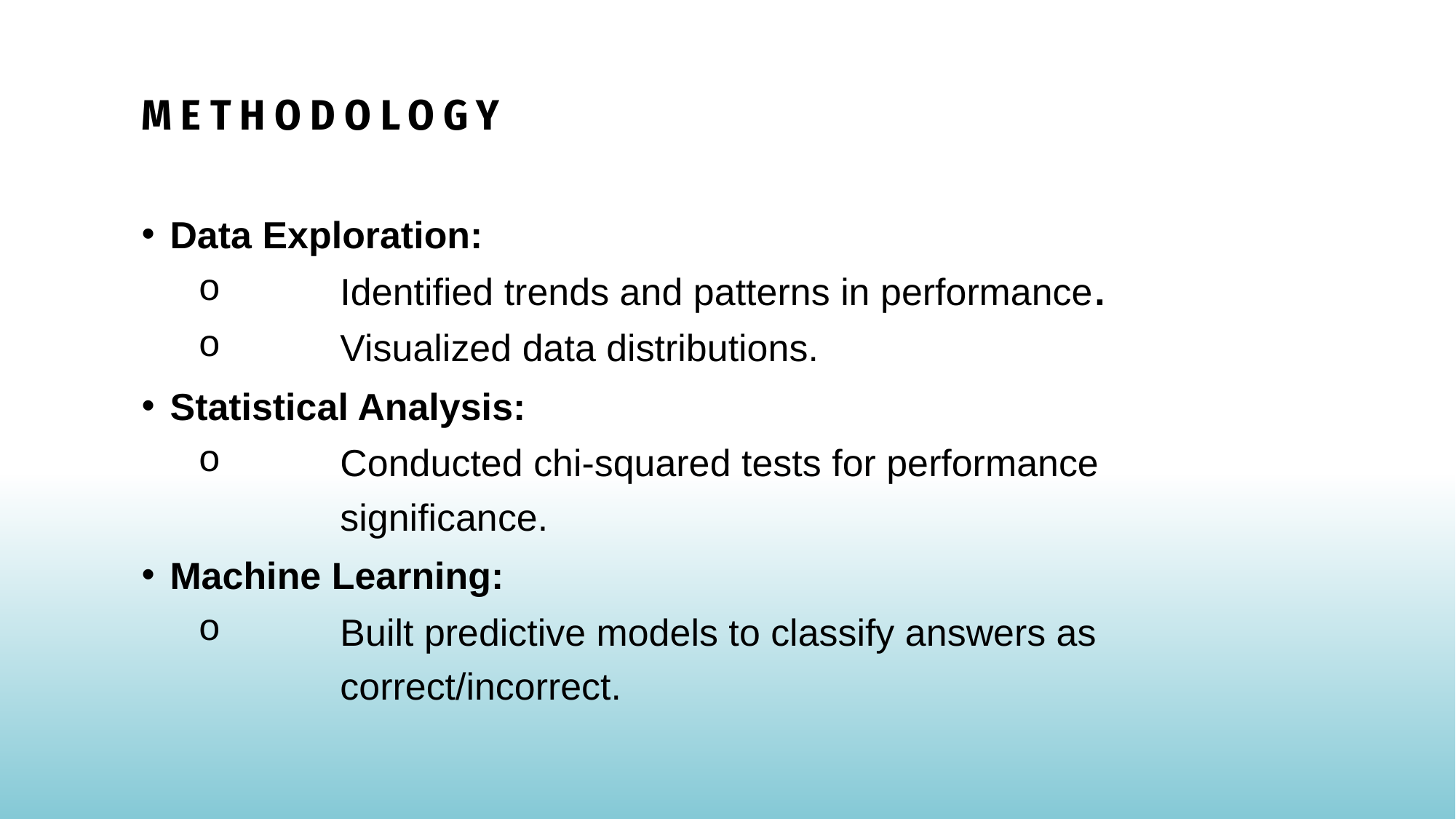

# Methodology
Data Exploration:
Identified trends and patterns in performance.
Visualized data distributions.
Statistical Analysis:
Conducted chi-squared tests for performance significance.
Machine Learning:
Built predictive models to classify answers as correct/incorrect.